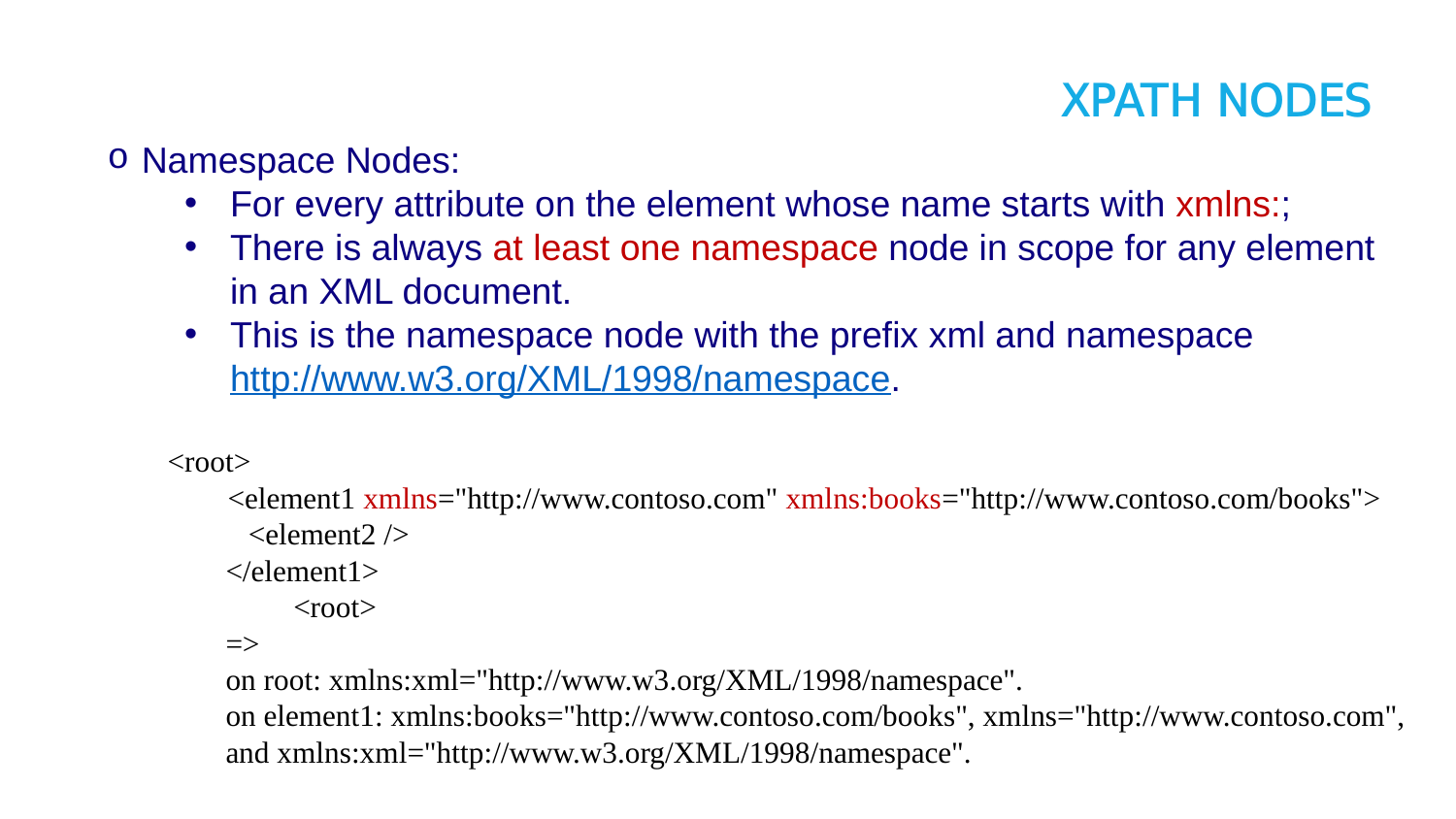

# XPATH NODES
Namespace Nodes:
For every attribute on the element whose name starts with xmlns:;
There is always at least one namespace node in scope for any element in an XML document.
This is the namespace node with the prefix xml and namespace http://www.w3.org/XML/1998/namespace.

        <root>
                <element1 xmlns="http://www.contoso.com" xmlns:books="http://www.contoso.com/books">
   <element2 />
</element1>
         <root>
=>
on root: xmlns:xml="http://www.w3.org/XML/1998/namespace".
on element1: xmlns:books="http://www.contoso.com/books", xmlns="http://www.contoso.com", and xmlns:xml="http://www.w3.org/XML/1998/namespace".